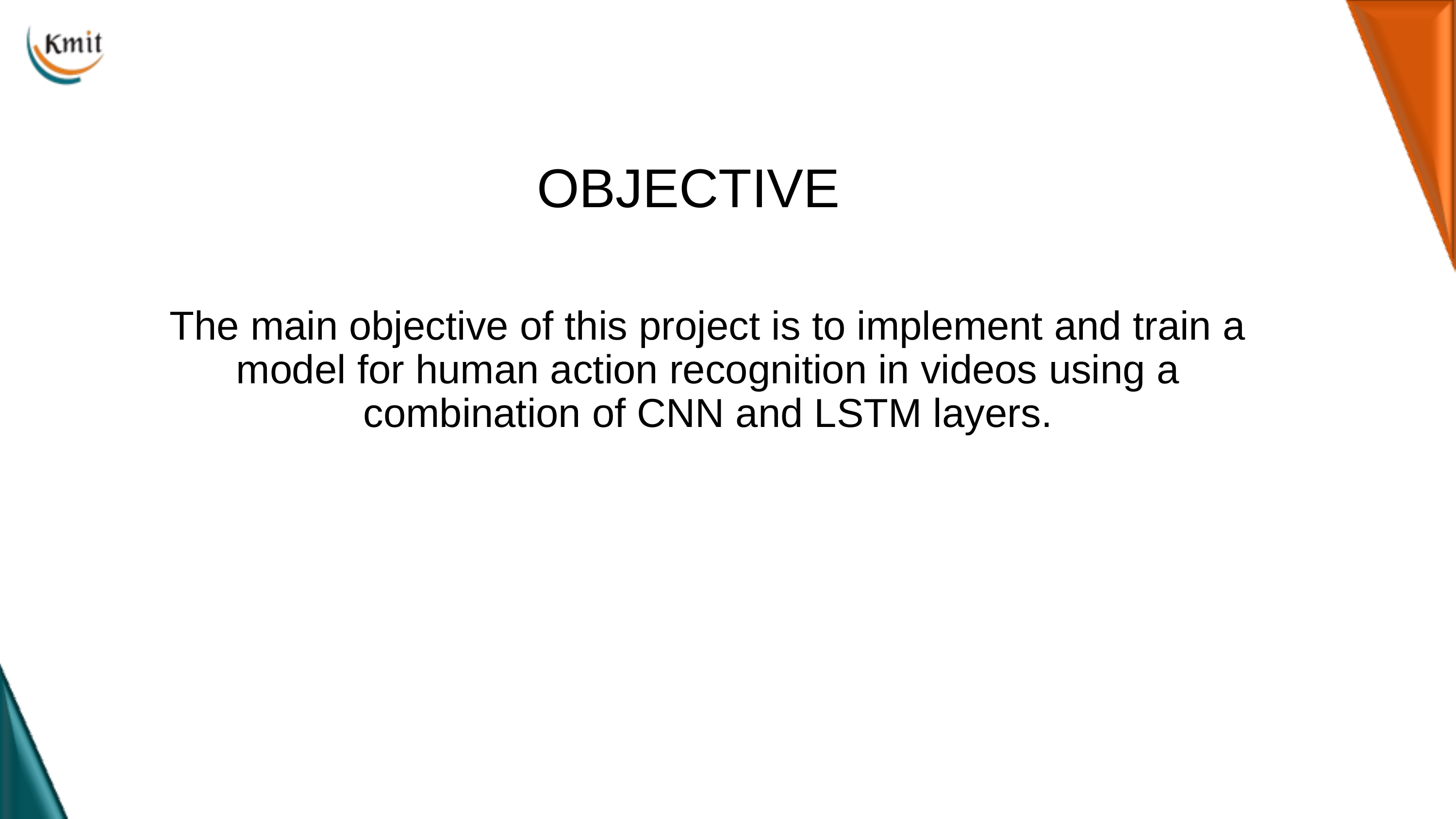

OBJECTIVE
The main objective of this project is to implement and train a model for human action recognition in videos using a combination of CNN and LSTM layers.